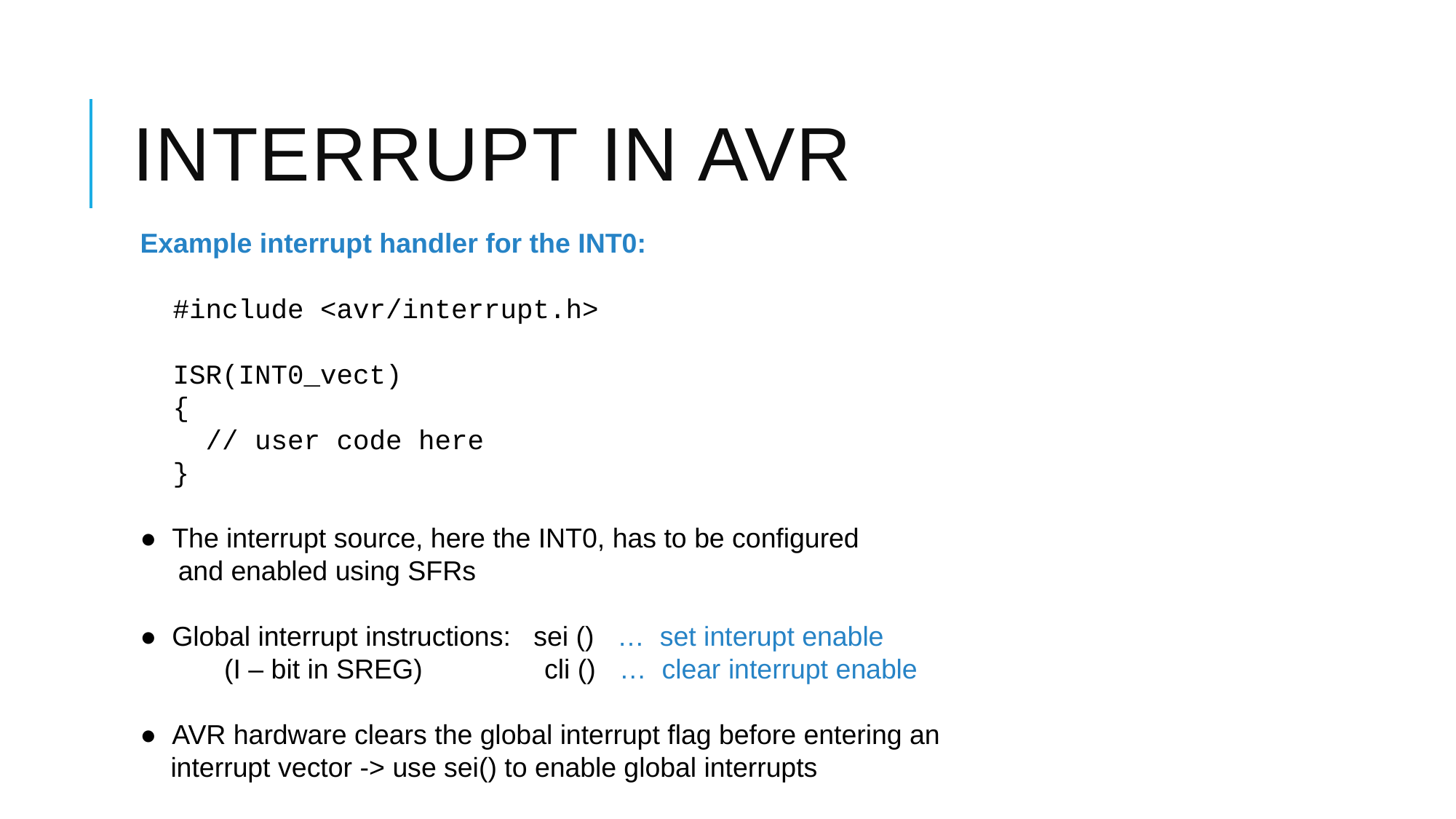

# Interrupt in AVR
Example interrupt handler for the INT0:

  #include <avr/interrupt.h>

  ISR(INT0_vect)
  {
    // user code here
  }

●  The interrupt source, here the INT0, has to be configured
     and enabled using SFRs

●  Global interrupt instructions:   sei ()   …  set interupt enable
           (I – bit in SREG)                cli ()   …  clear interrupt enable

●  AVR hardware clears the global interrupt flag before entering an
    interrupt vector -> use sei() to enable global interrupts